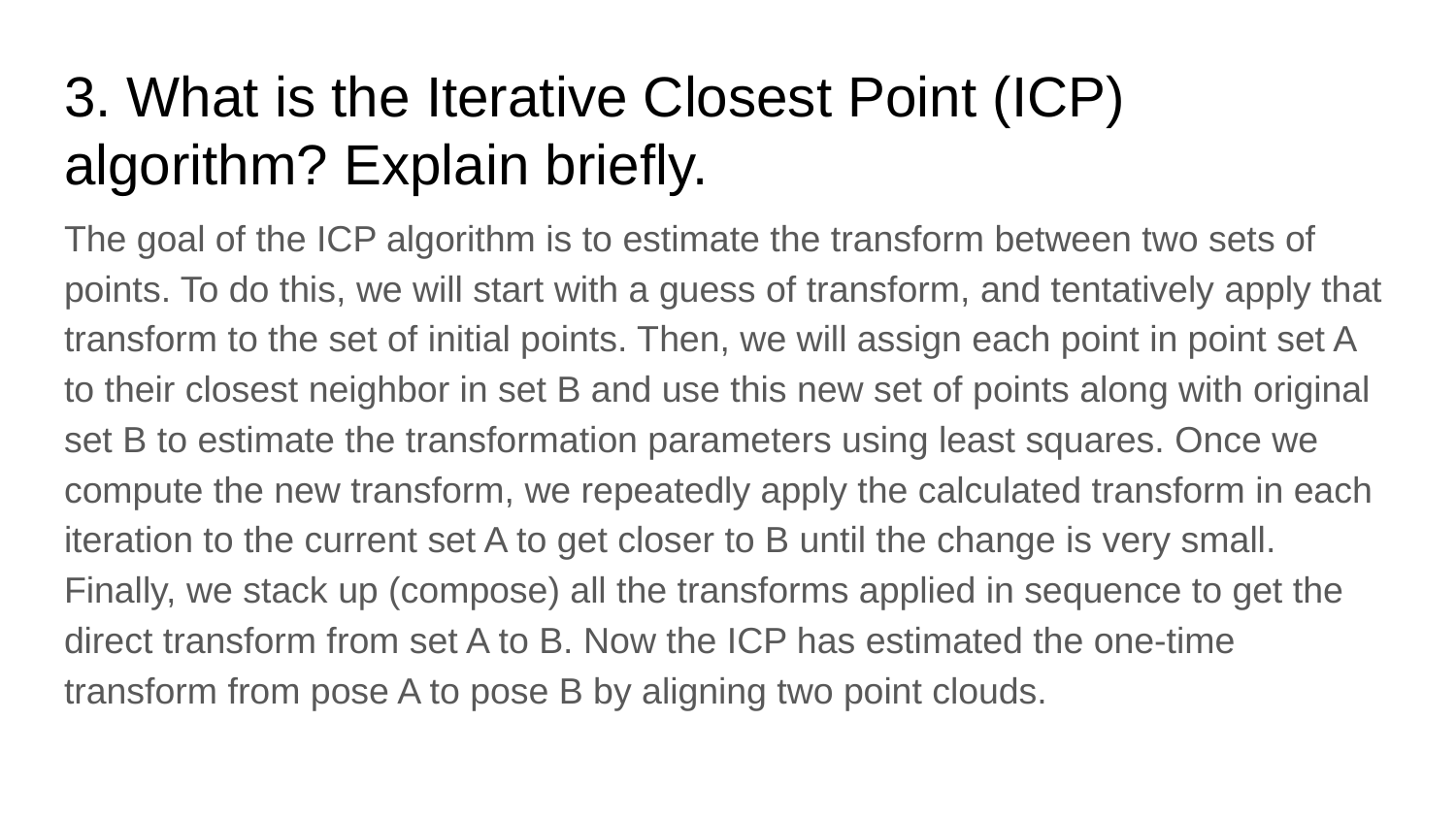

# 3. What is the Iterative Closest Point (ICP) algorithm? Explain briefly.
The goal of the ICP algorithm is to estimate the transform between two sets of points. To do this, we will start with a guess of transform, and tentatively apply that transform to the set of initial points. Then, we will assign each point in point set A to their closest neighbor in set B and use this new set of points along with original set B to estimate the transformation parameters using least squares. Once we compute the new transform, we repeatedly apply the calculated transform in each iteration to the current set A to get closer to B until the change is very small. Finally, we stack up (compose) all the transforms applied in sequence to get the direct transform from set A to B. Now the ICP has estimated the one-time transform from pose A to pose B by aligning two point clouds.